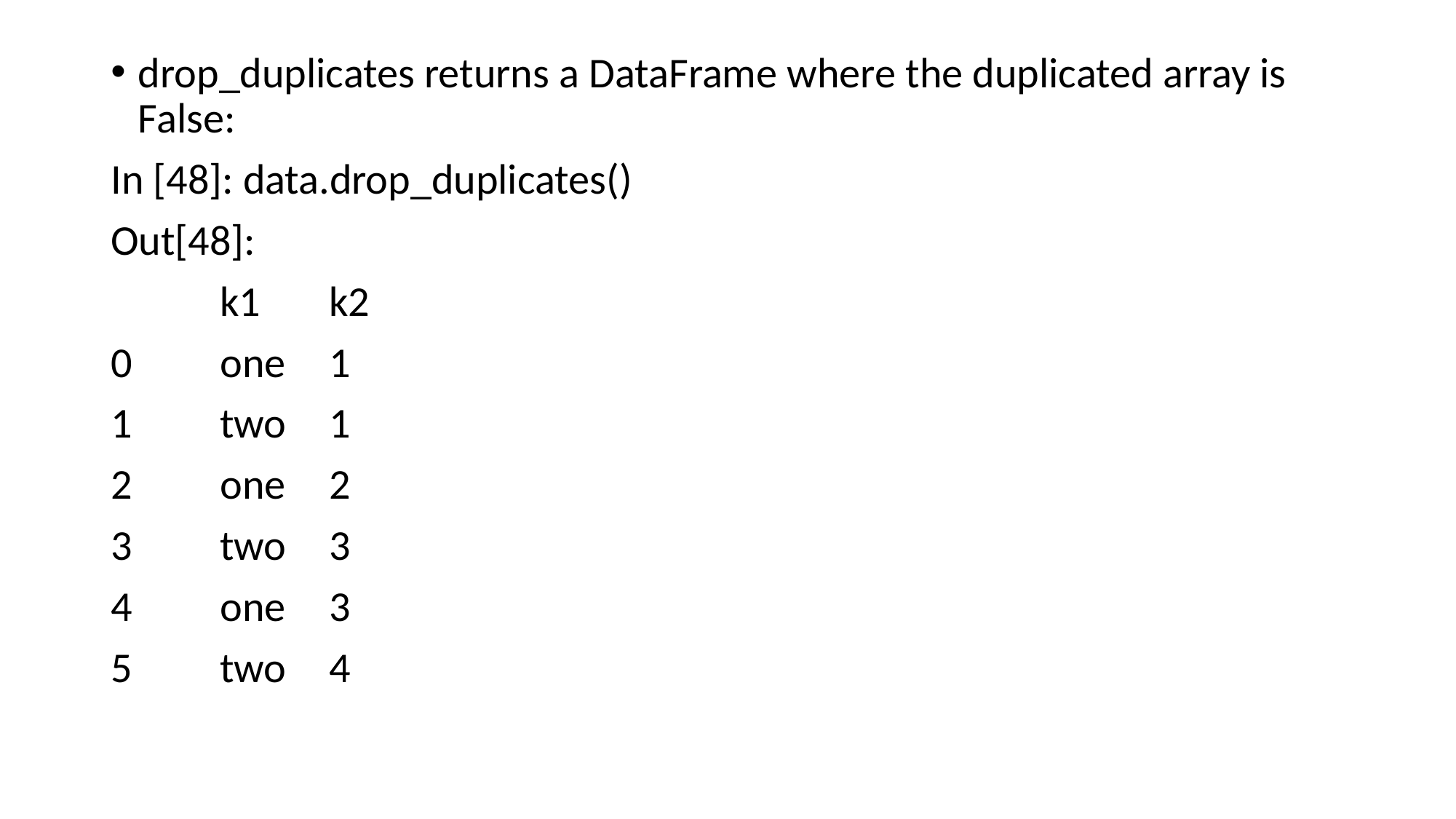

drop_duplicates returns a DataFrame where the duplicated array is False:
In [48]: data.drop_duplicates()
Out[48]:
	k1 	k2
0 	one 	1
1 	two 	1
2 	one 	2
3 	two 	3
4 	one 	3
5 	two 	4